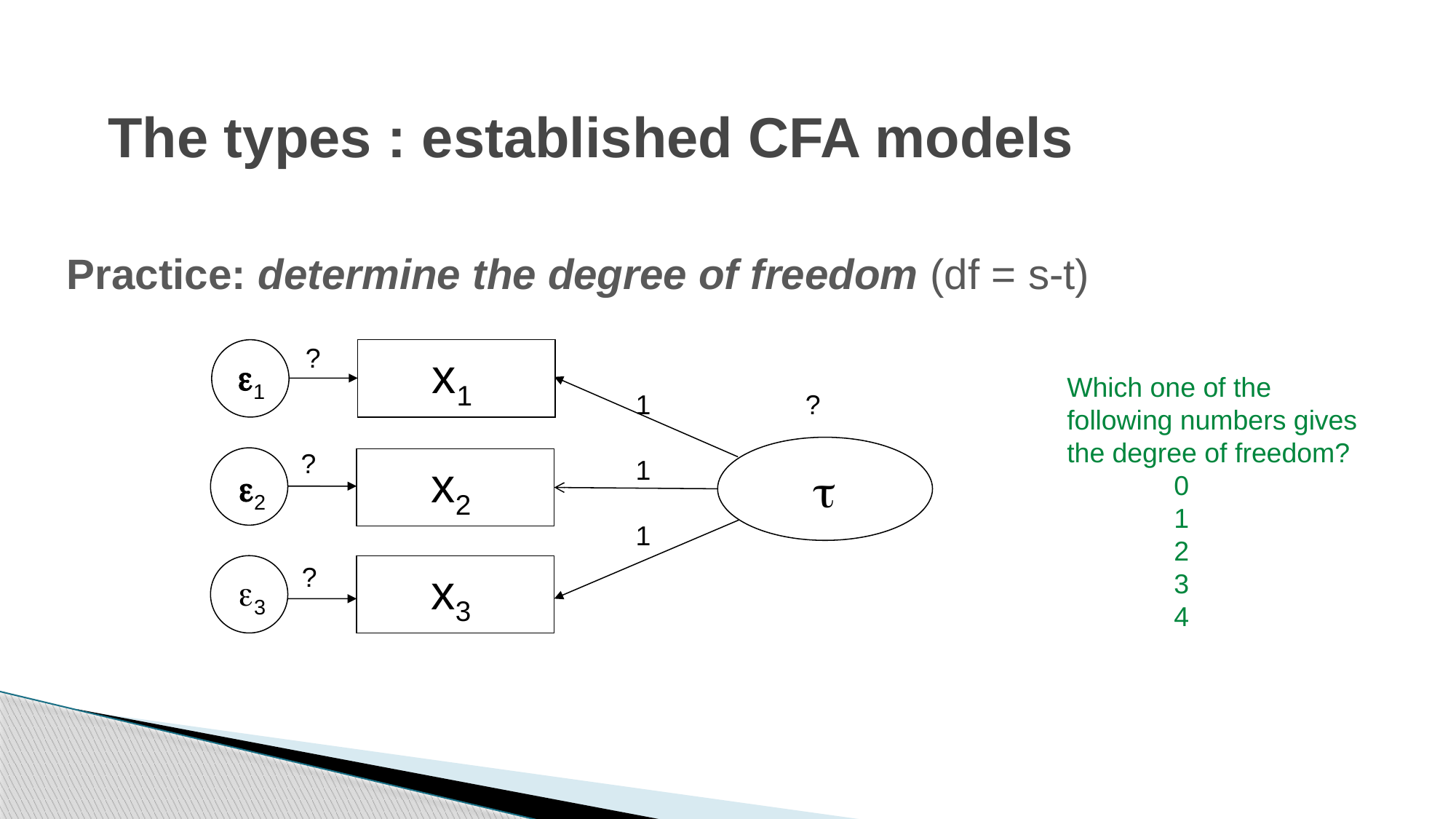

# The types : established CFA models

Practice: determine the degree of freedom (df = s-t)

?

x1

ε1
Which one of the following numbers gives the degree of freedom?
              0
              1
              2
              3
              4

1

1

1
?

τ
?

x2
ε2

?

x3
ε3